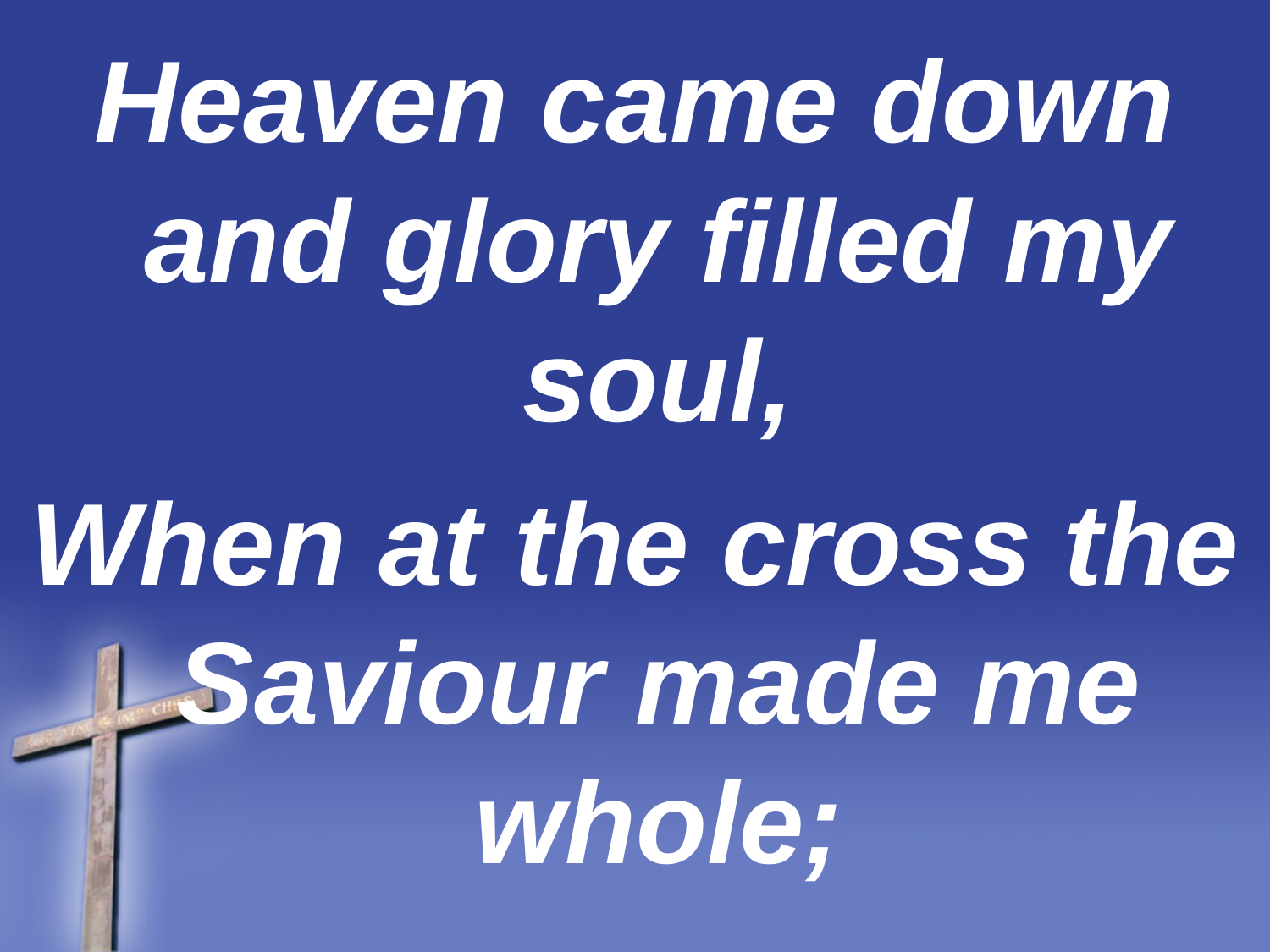

Heaven came down and glory filled my soul,
When at the cross the Saviour made me whole;